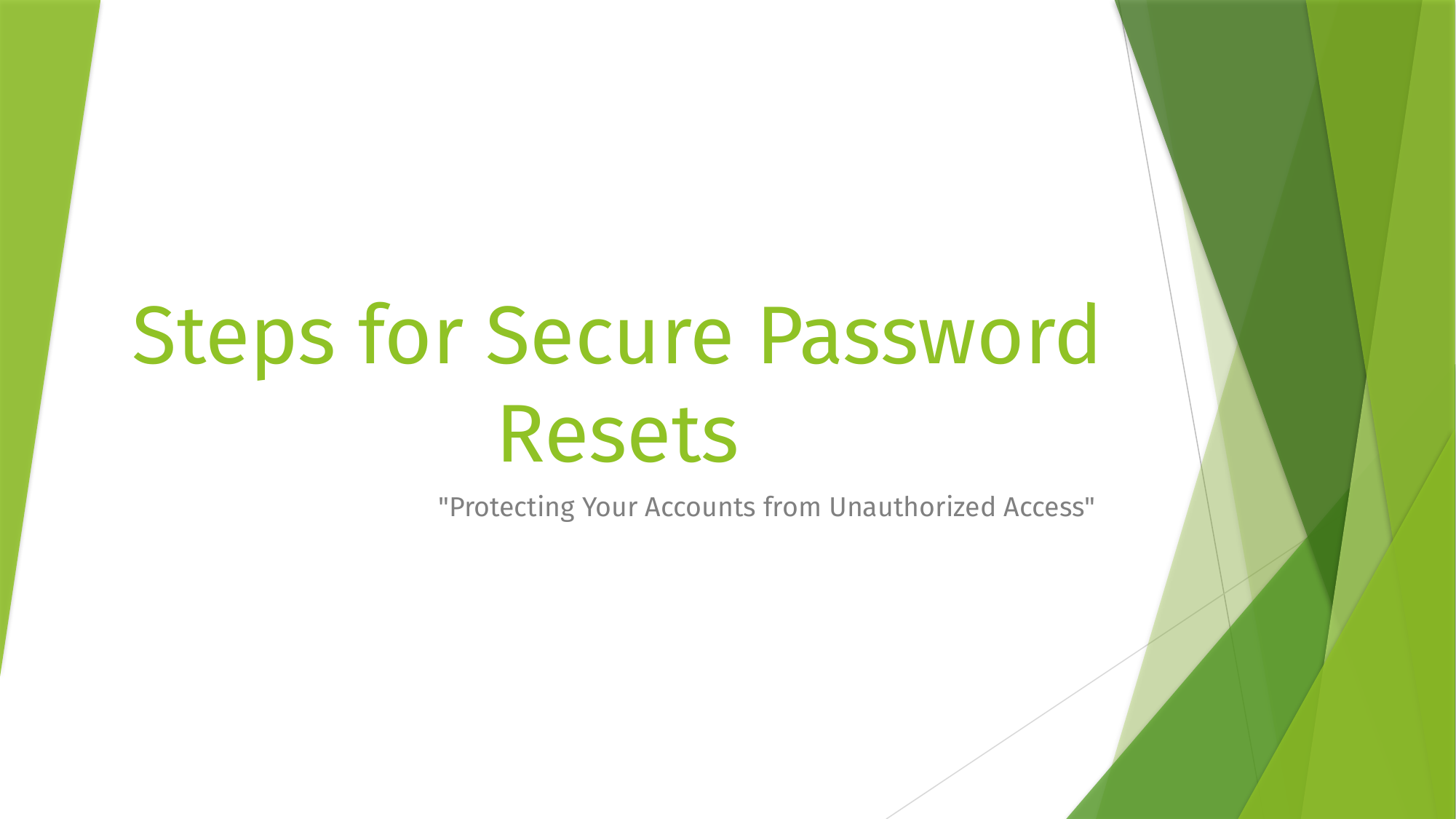

# Steps for Secure Password Resets
"Protecting Your Accounts from Unauthorized Access"